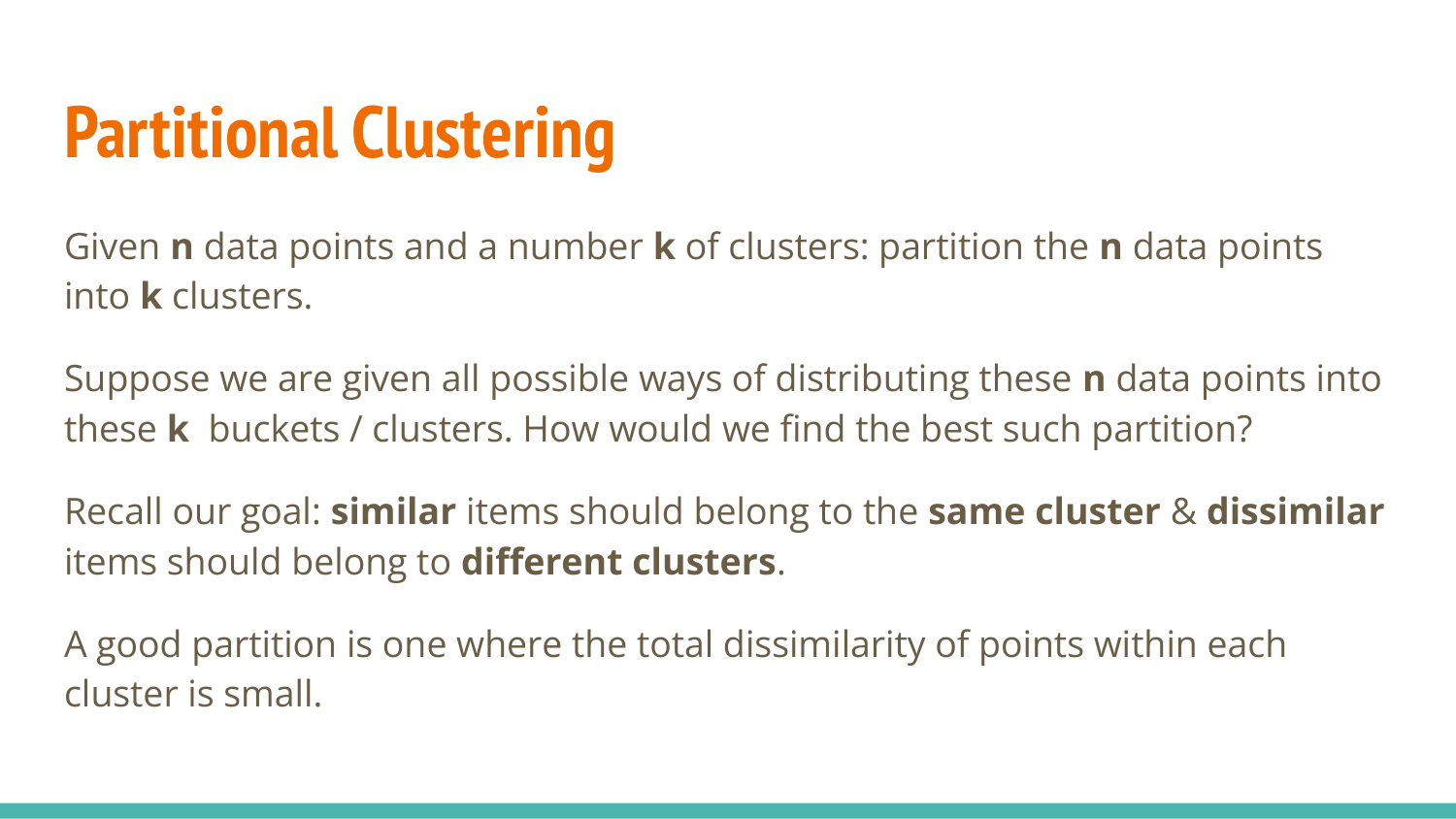

# Partitional Clustering
Given n data points and a number k of clusters: partition the n data points into k clusters.
Suppose we are given all possible ways of distributing these n data points into these k  buckets / clusters. How would we find the best such partition?
Recall our goal: similar items should belong to the same cluster & dissimilar items should belong to different clusters.
A good partition is one where the total dissimilarity of points within each cluster is small.